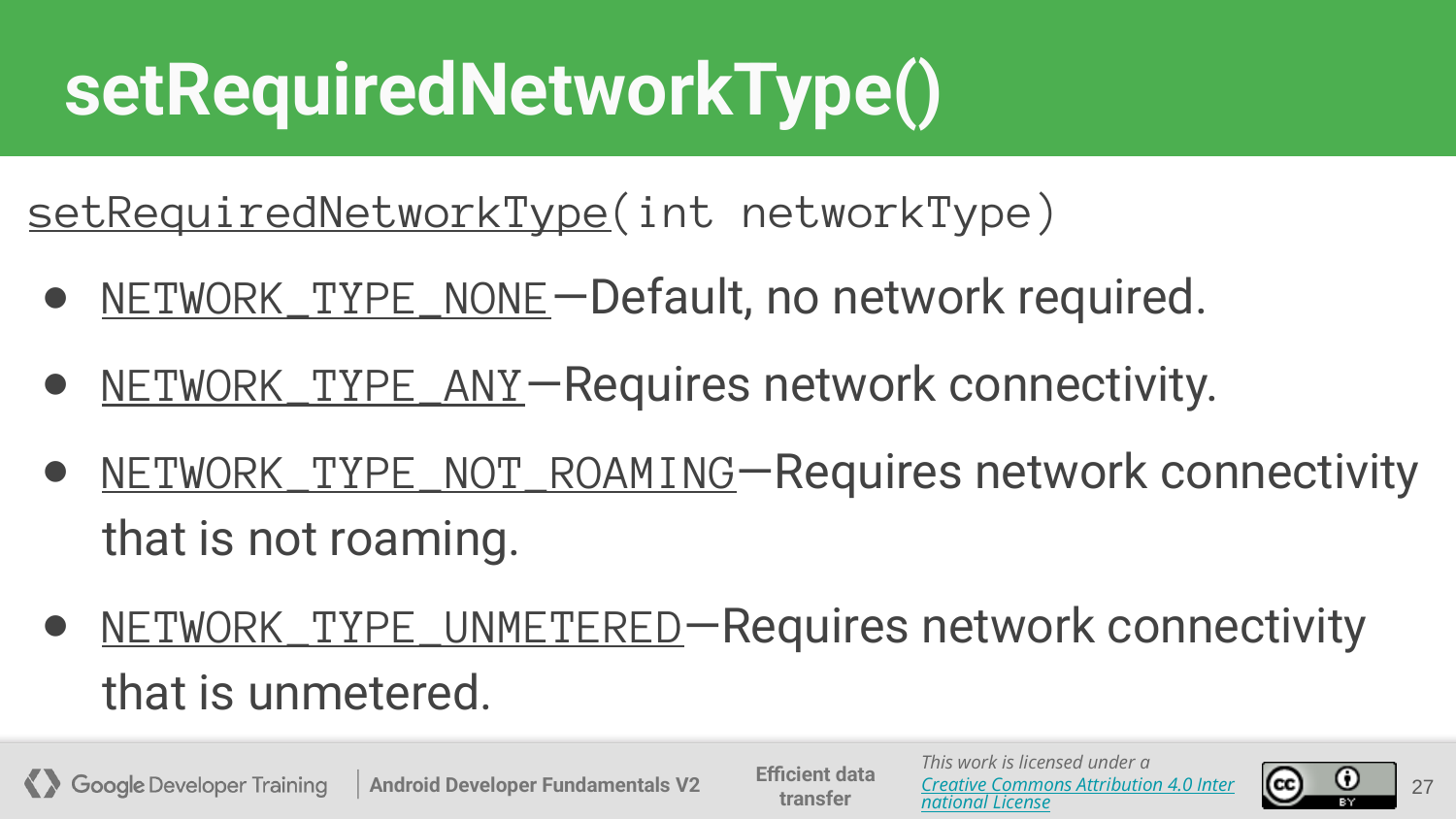

# setRequiredNetworkType()
setRequiredNetworkType(int networkType)
NETWORK_TYPE_NONE—Default, no network required.
NETWORK_TYPE_ANY—Requires network connectivity.
NETWORK_TYPE_NOT_ROAMING—Requires network connectivity that is not roaming.
NETWORK_TYPE_UNMETERED—Requires network connectivity that is unmetered.
27